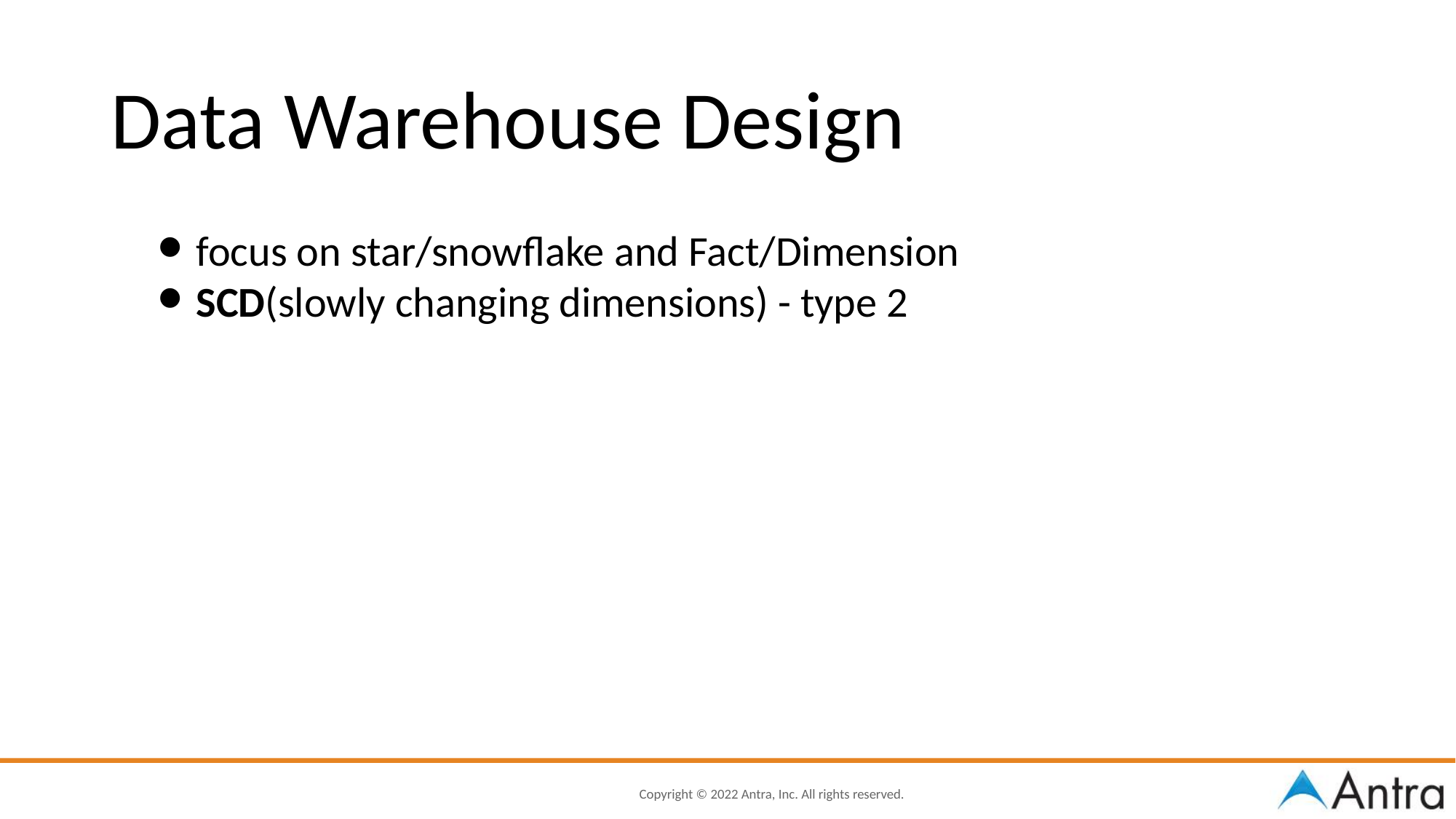

Data Warehouse Design
focus on star/snowflake and Fact/Dimension
SCD(slowly changing dimensions) - type 2